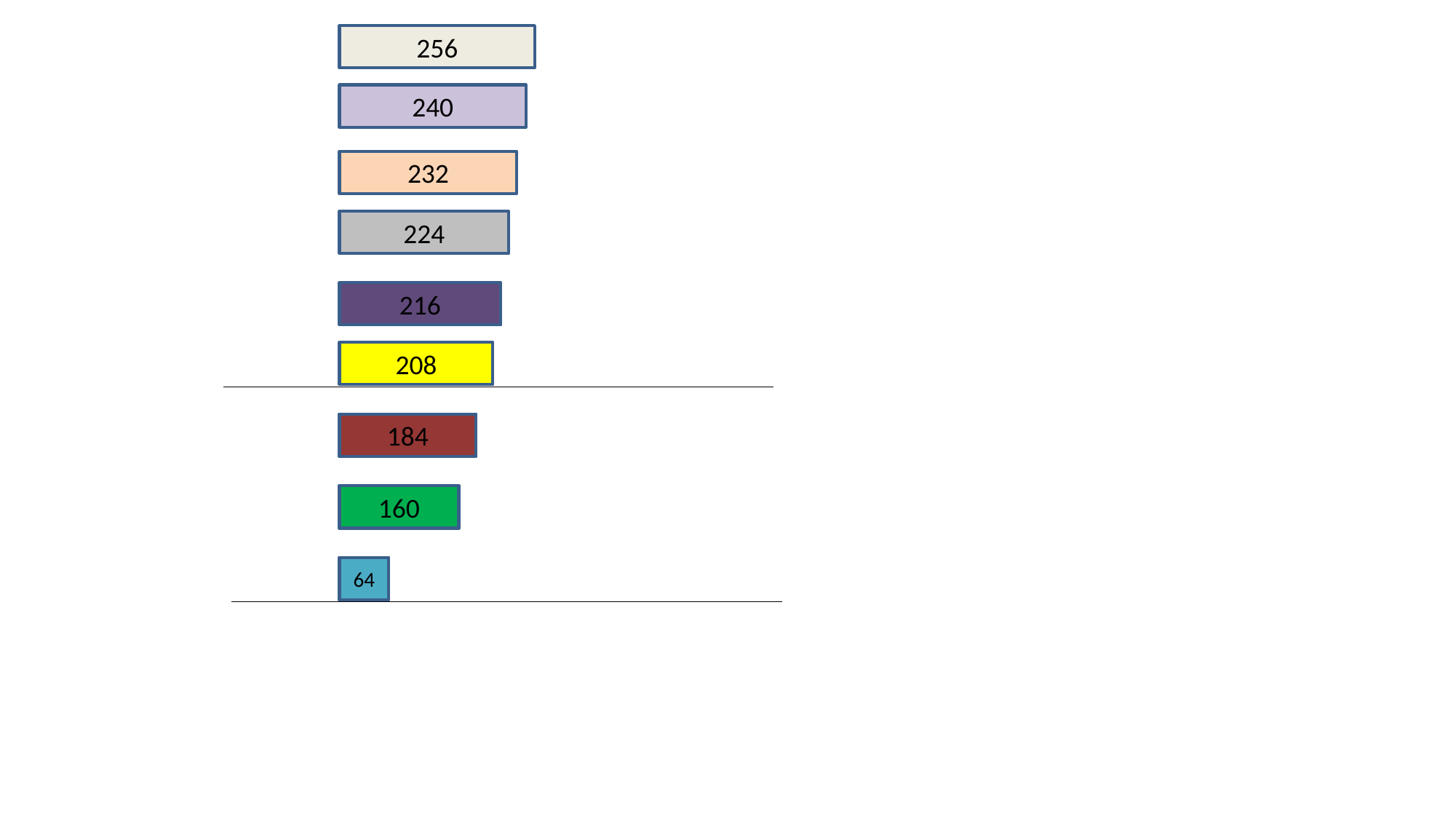

256
240
232
224
216
208

184
184
160
160
64
64